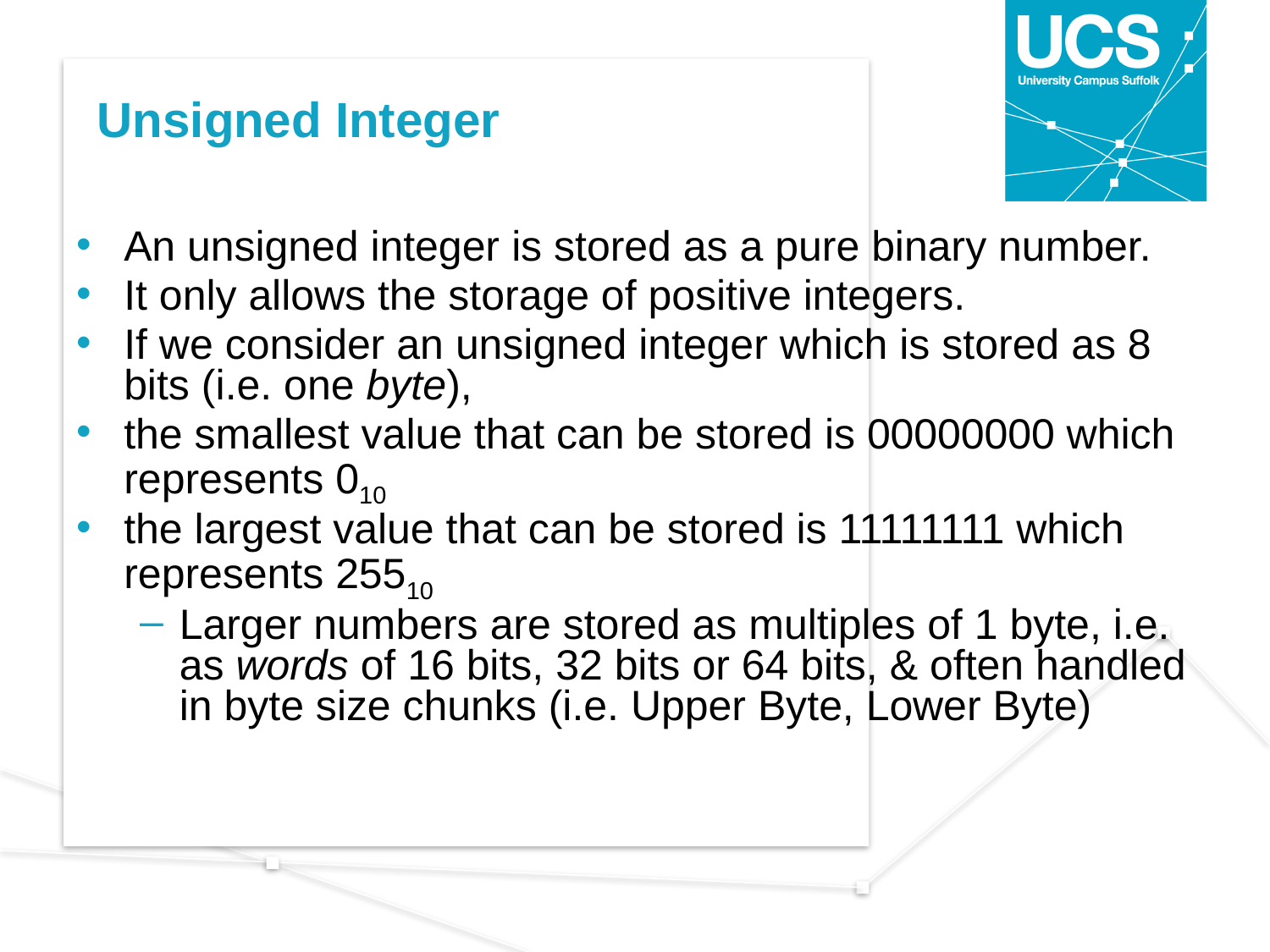

# Unsigned Integer
An unsigned integer is stored as a pure binary number.
It only allows the storage of positive integers.
If we consider an unsigned integer which is stored as 8 bits (i.e. one byte),
the smallest value that can be stored is 00000000 which represents 010
the largest value that can be stored is 11111111 which represents 25510
Larger numbers are stored as multiples of 1 byte, i.e. as words of 16 bits, 32 bits or 64 bits, & often handled in byte size chunks (i.e. Upper Byte, Lower Byte)